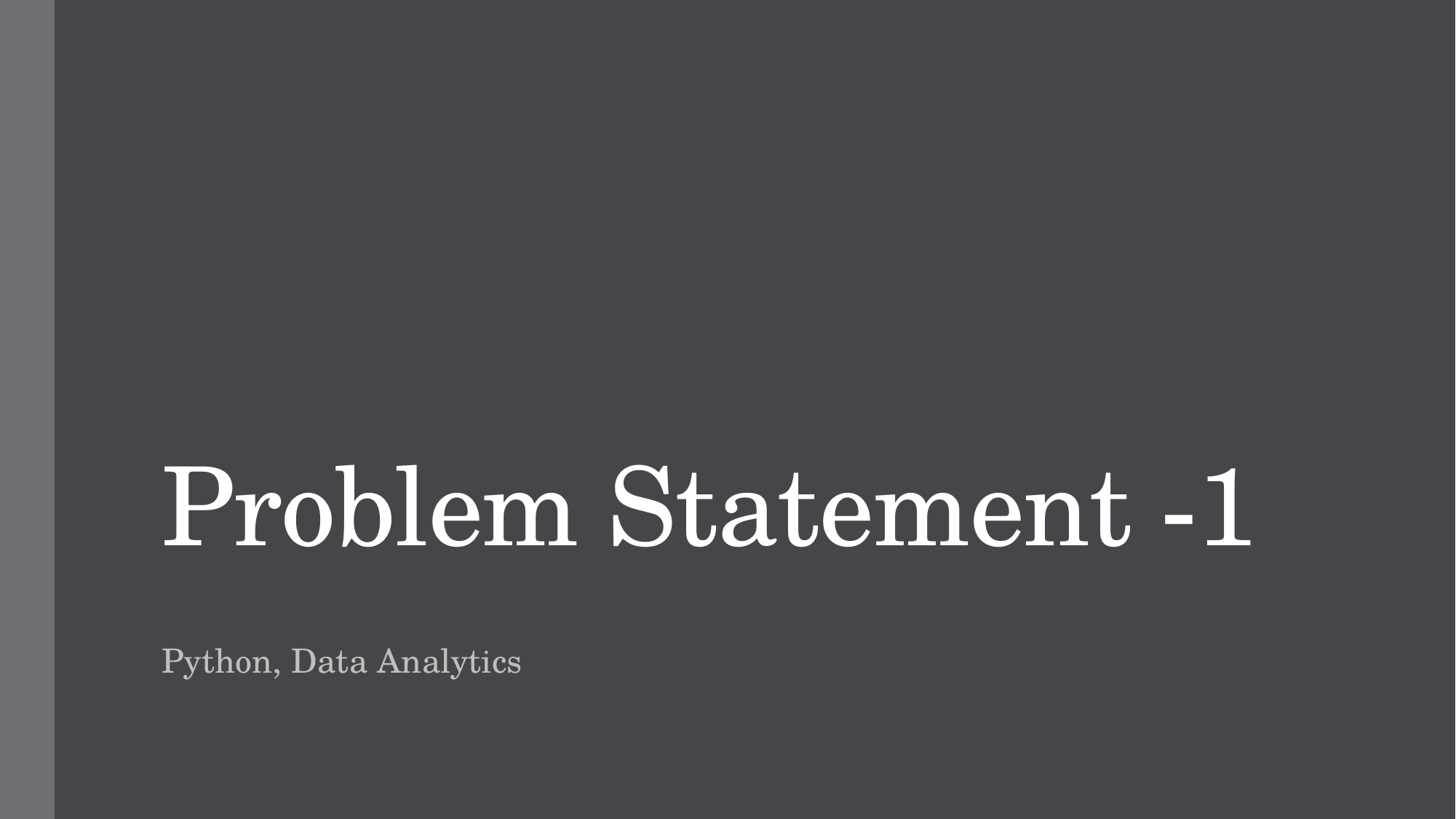

# Problem Statement -1

Python, Data Analytics